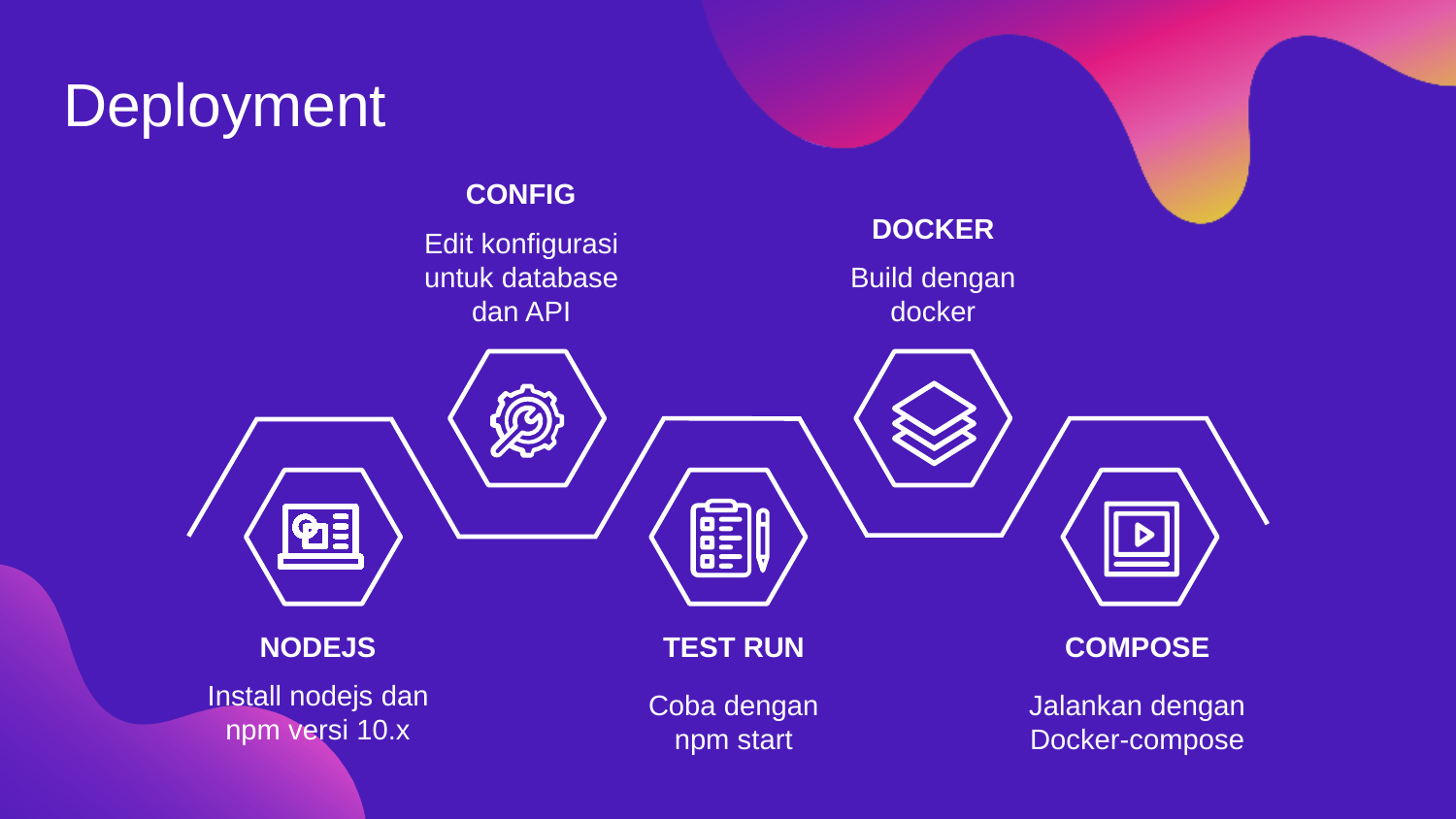

# Deployment
CONFIG
Edit konfigurasi untuk database dan API
DOCKER
Build dengan docker

NODEJS
Install nodejs dan npm versi 10.x
TEST RUN
Coba dengan npm start
COMPOSE
Jalankan dengan Docker-compose